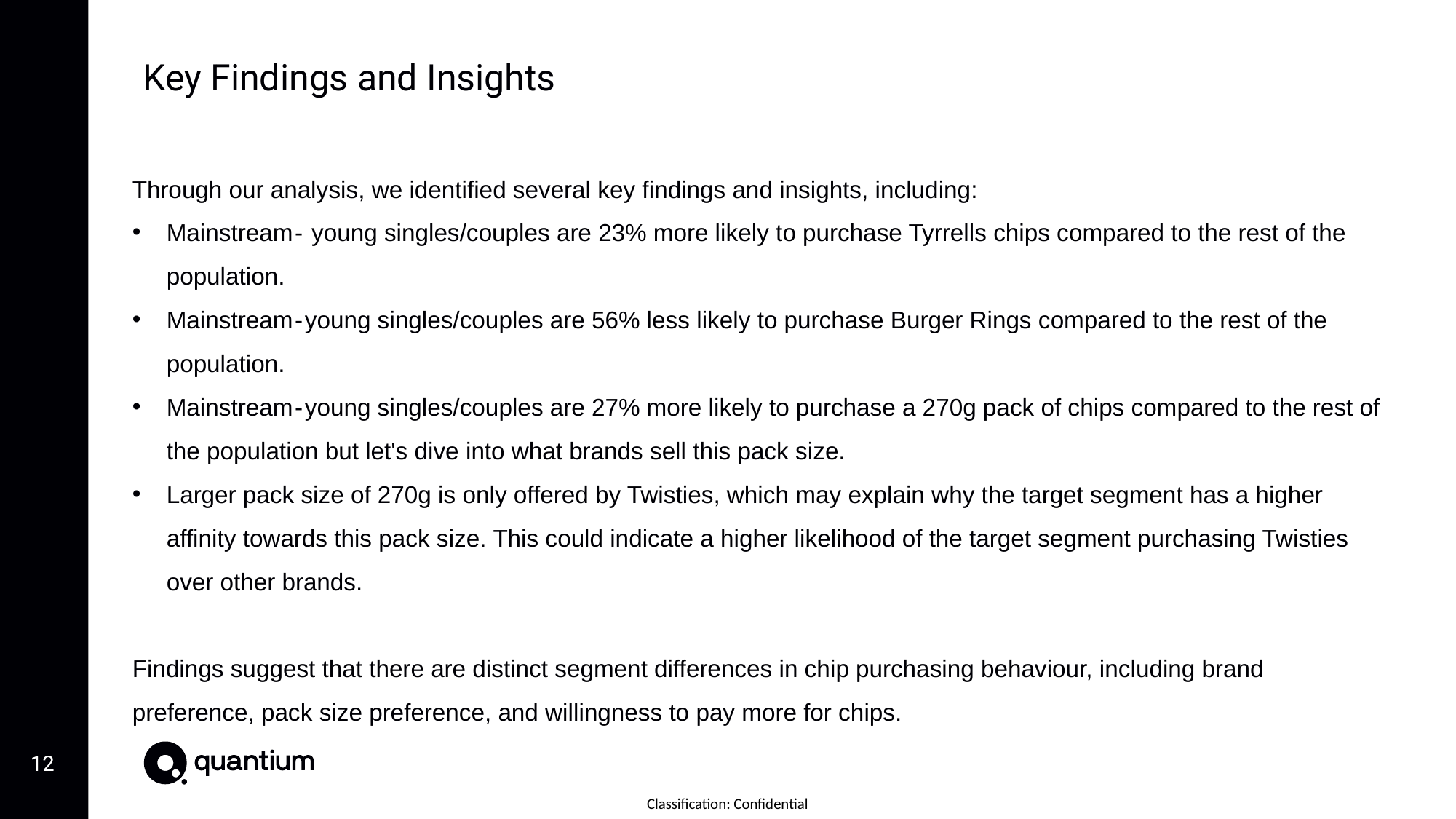

Key Findings and Insights
Through our analysis, we identified several key findings and insights, including:
Mainstream -  young singles/couples are 23% more likely to purchase Tyrrells chips compared to the rest of the population.
Mainstream - young singles/couples are 56% less likely to purchase Burger Rings compared to the rest of the population.
Mainstream - young singles/couples are 27% more likely to purchase a 270g pack of chips compared to the rest of the population but let's dive into what brands sell this pack size.
Larger pack size of 270g is only offered by Twisties, which may explain why the target segment has a higher affinity towards this pack size. This could indicate a higher likelihood of the target segment purchasing Twisties over other brands.

Findings suggest that there are distinct segment differences in chip purchasing behaviour, including brand preference, pack size preference, and willingness to pay more for chips.